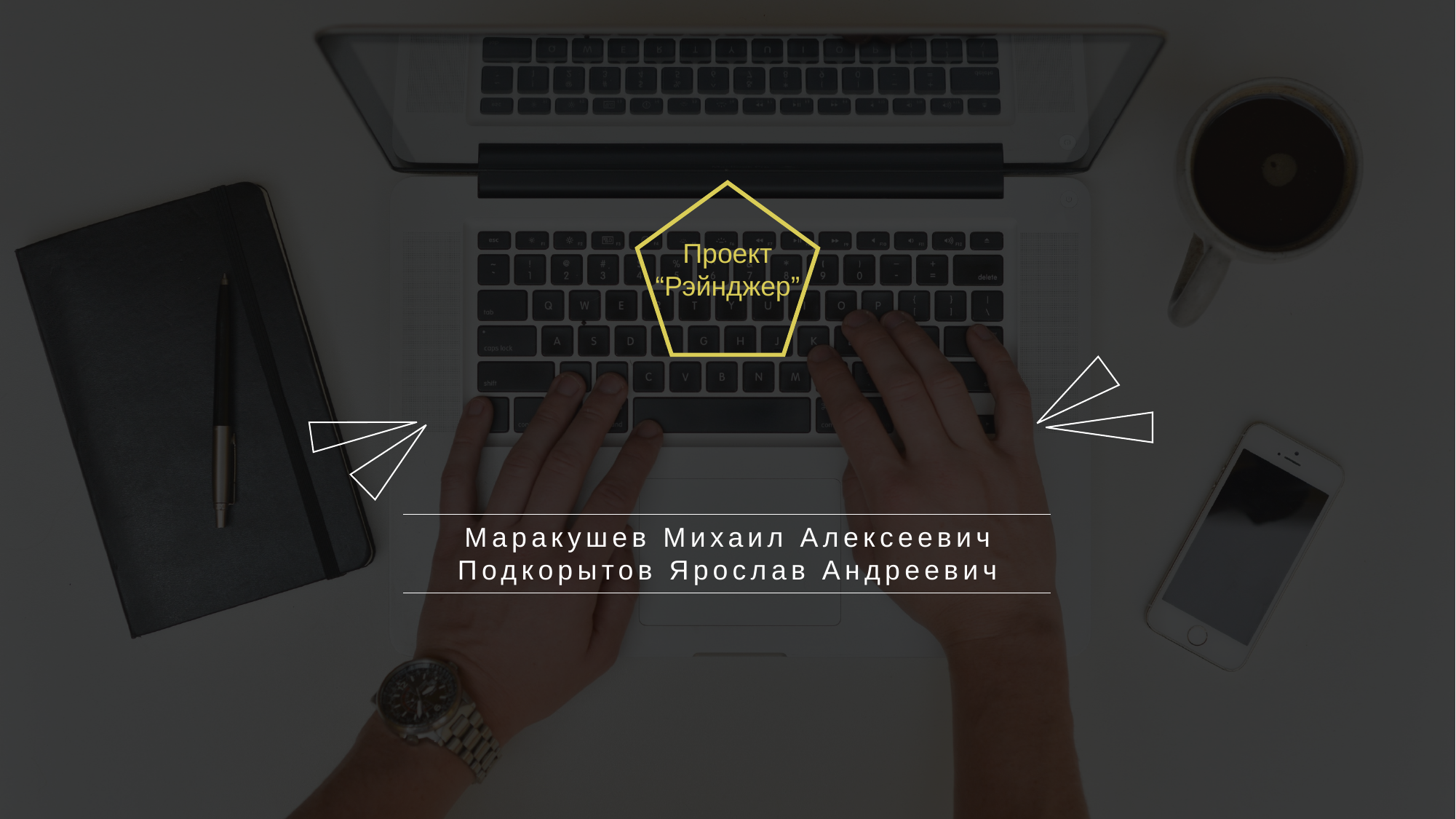

Проект
“Рэйнджер”

Маракушев Михаил Алексеевич
Подкорытов Ярослав Андреевич